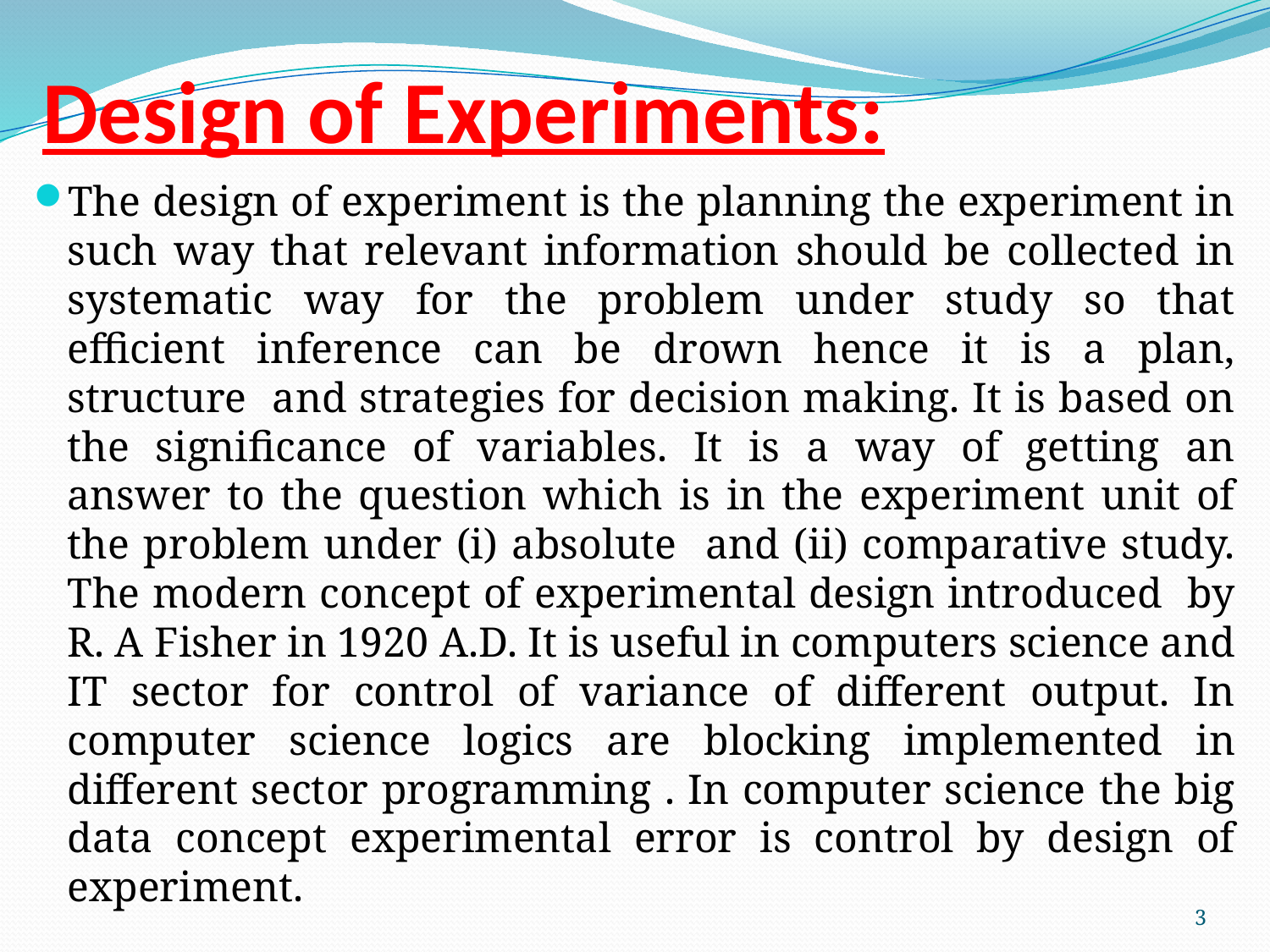

# Design of Experiments:
The design of experiment is the planning the experiment in such way that relevant information should be collected in systematic way for the problem under study so that efficient inference can be drown hence it is a plan, structure  and strategies for decision making. It is based on the significance of variables. It is a way of getting an answer to the question which is in the experiment unit of the problem under (i) absolute  and (ii) comparative study. The modern concept of experimental design introduced  by R. A Fisher in 1920 A.D. It is useful in computers science and IT sector for control of variance of different output. In computer science logics are blocking implemented in different sector programming . In computer science the big data concept experimental error is control by design of experiment.
3